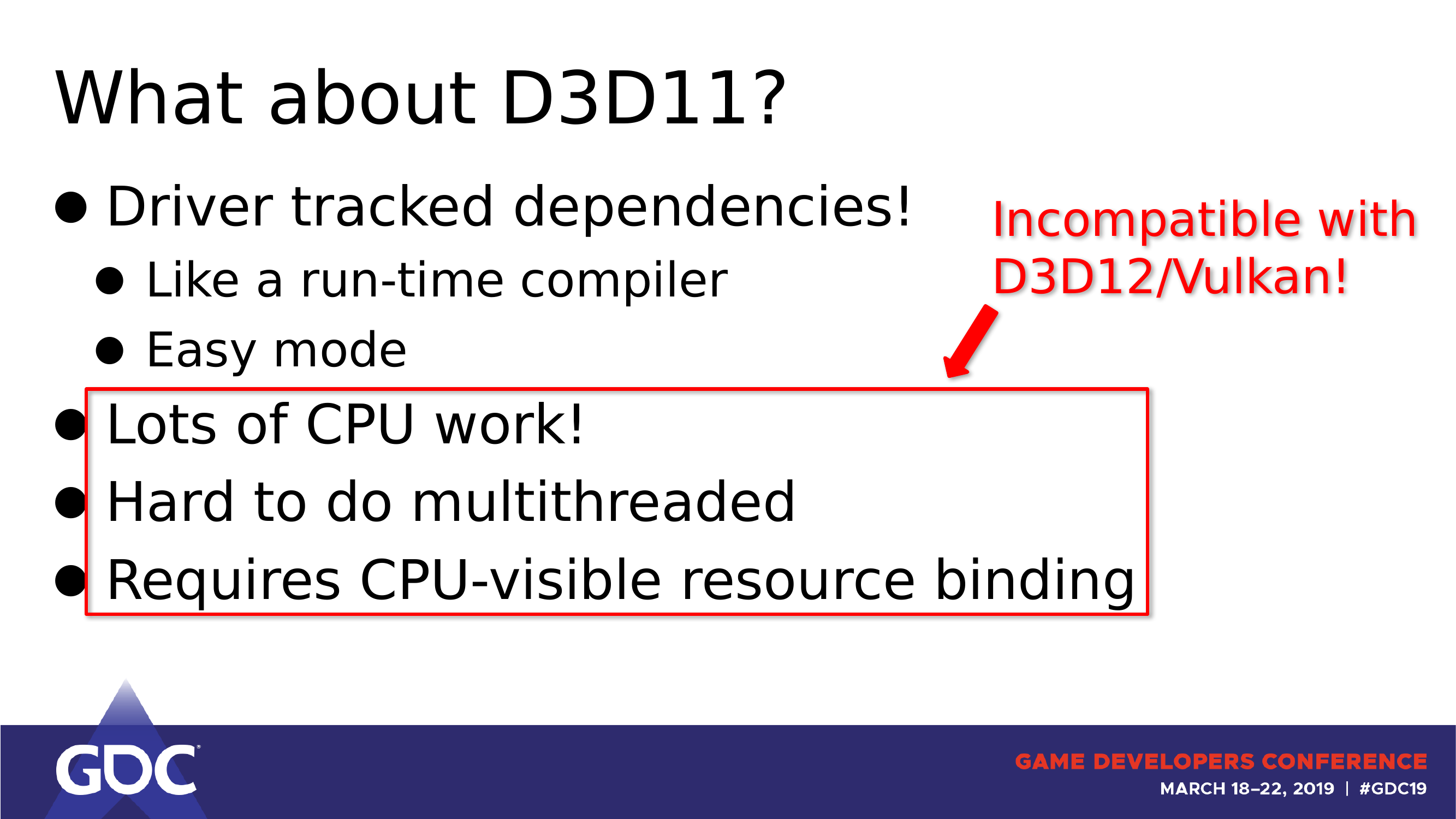

# What about D3D11?
Driver tracked dependencies!
Like a run-time compiler
Easy mode
Lots of CPU work!
Hard to do multithreaded
Requires CPU-visible resource binding
Incompatible with D3D12/Vulkan!